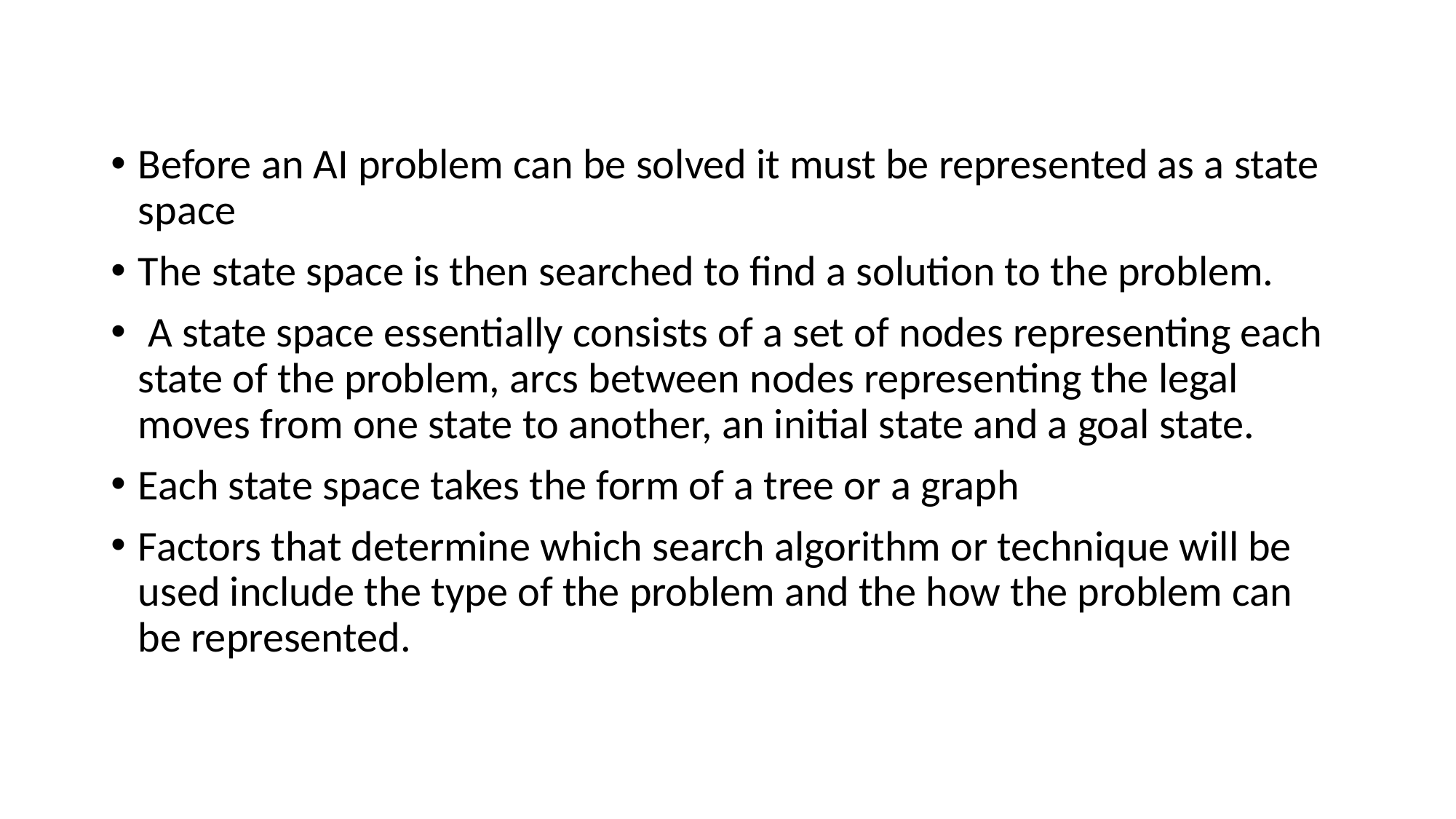

Before an AI problem can be solved it must be represented as a state space
The state space is then searched to find a solution to the problem.
 A state space essentially consists of a set of nodes representing each state of the problem, arcs between nodes representing the legal moves from one state to another, an initial state and a goal state.
Each state space takes the form of a tree or a graph
Factors that determine which search algorithm or technique will be used include the type of the problem and the how the problem can be represented.